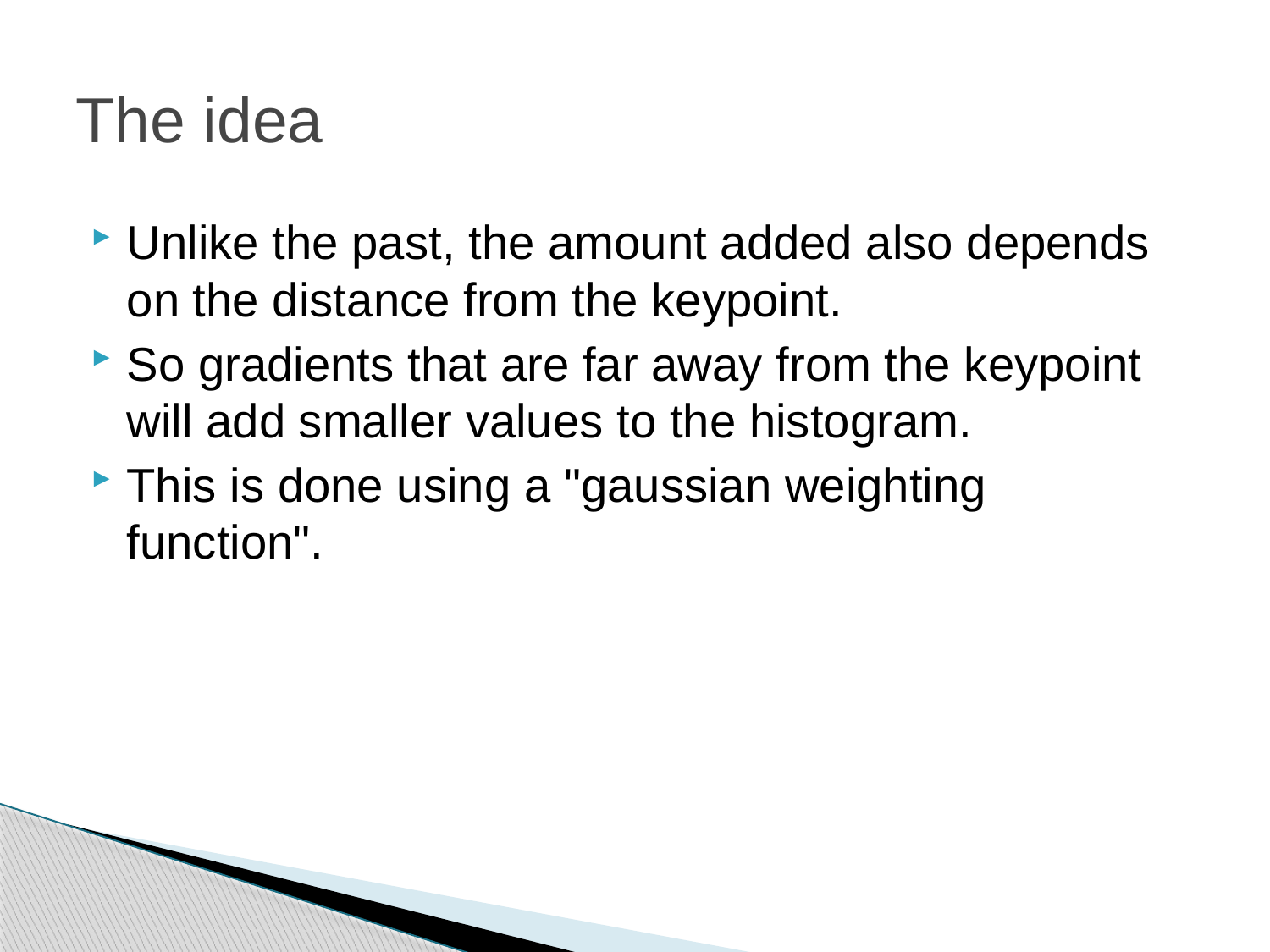

# The idea
Unlike the past, the amount added also depends on the distance from the keypoint.
So gradients that are far away from the keypoint will add smaller values to the histogram.
This is done using a "gaussian weighting function".